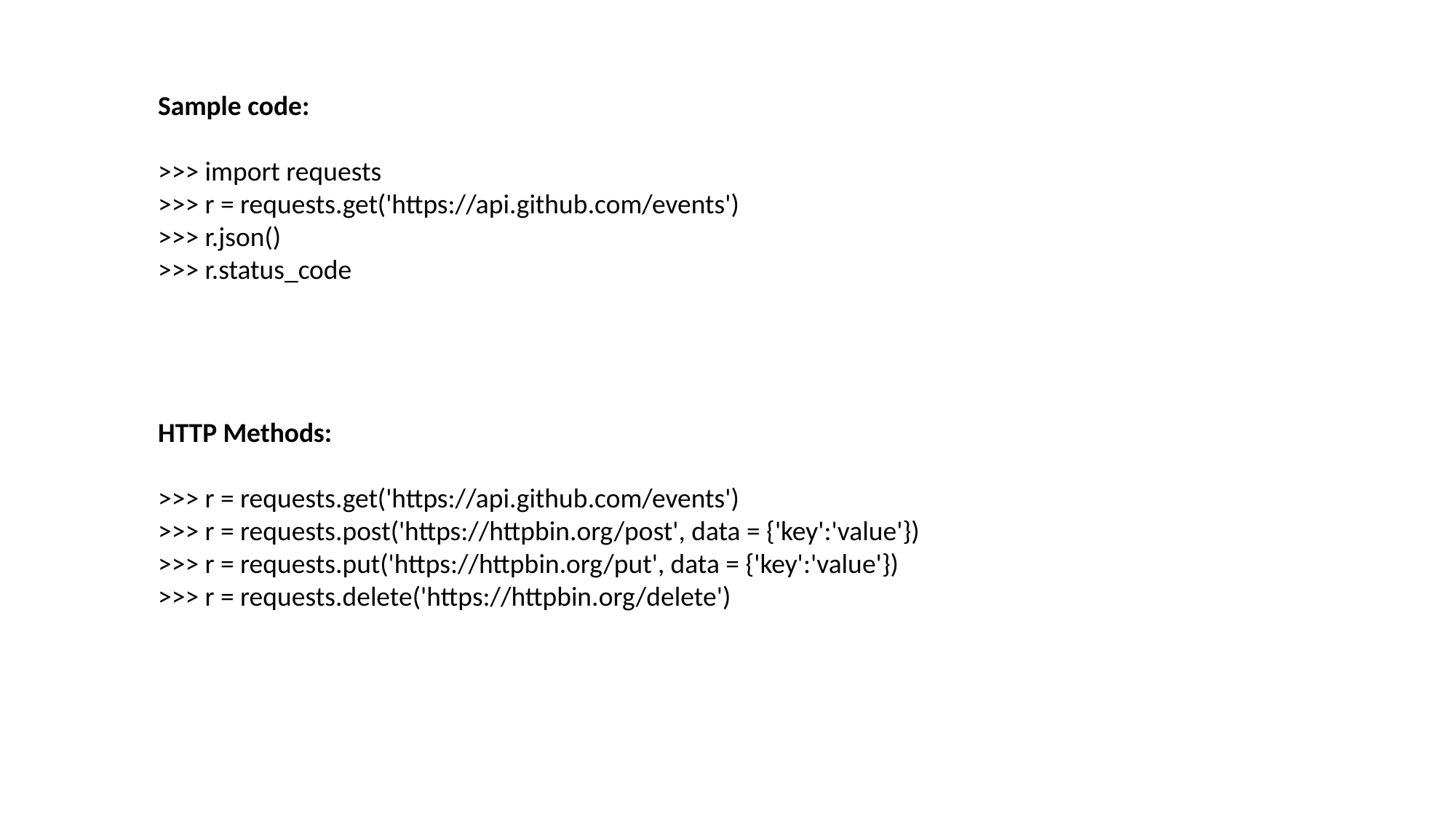

Sample code:

>>> import requests
>>> r = requests.get('https://api.github.com/events')
>>> r.json()
>>> r.status_code
HTTP Methods:

>>> r = requests.get('https://api.github.com/events')
>>> r = requests.post('https://httpbin.org/post', data = {'key':'value'})
>>> r = requests.put('https://httpbin.org/put', data = {'key':'value'})
>>> r = requests.delete('https://httpbin.org/delete')